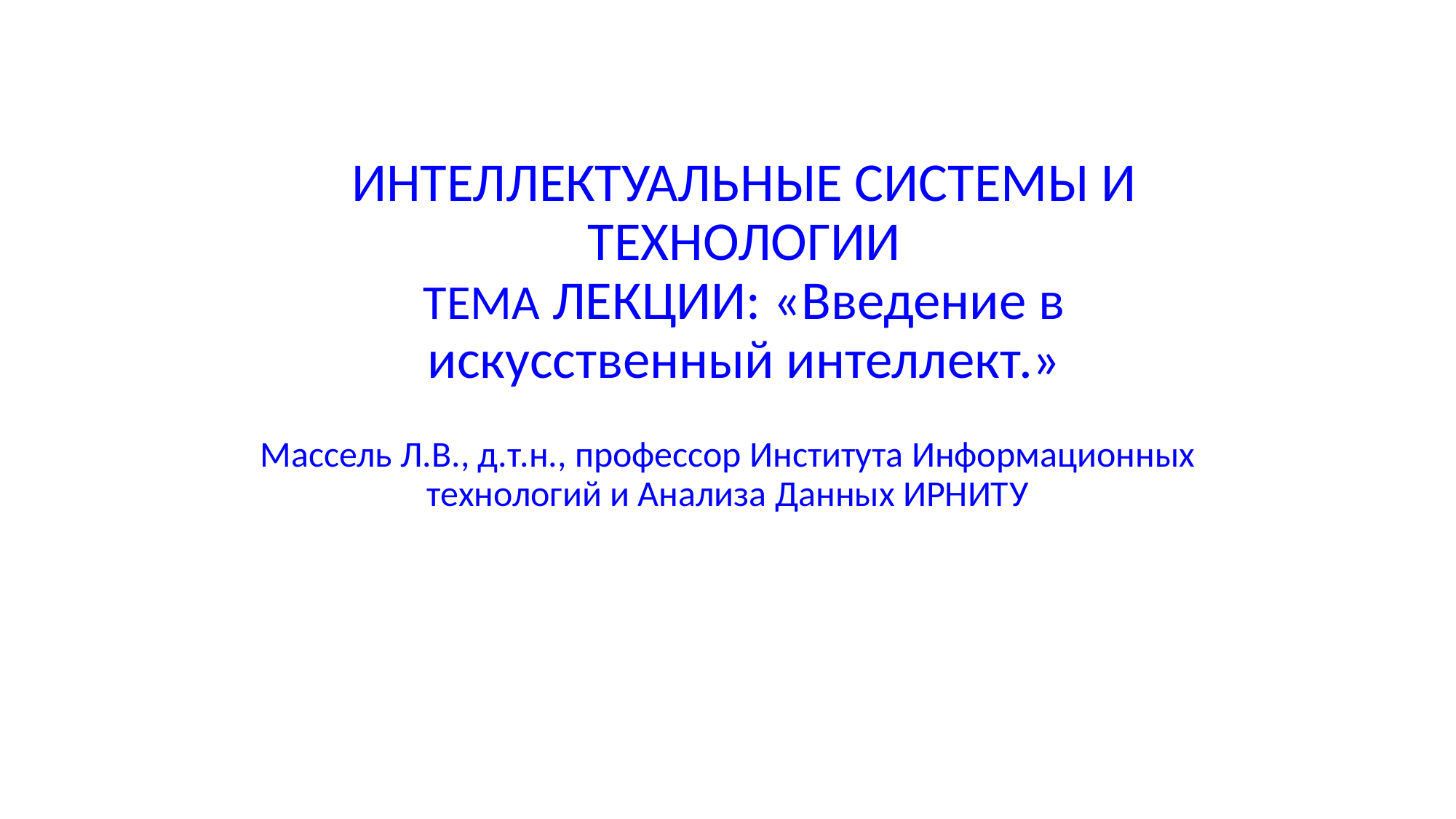

# ИНТЕЛЛЕКТУАЛЬНЫЕ СИСТЕМЫ И ТЕХНОЛОГИИ ТЕМА ЛЕКЦИИ: «Введение в искусственный интеллект.»
Массель Л.В., д.т.н., профессор Института Информационных технологий и Анализа Данных ИРНИТУ